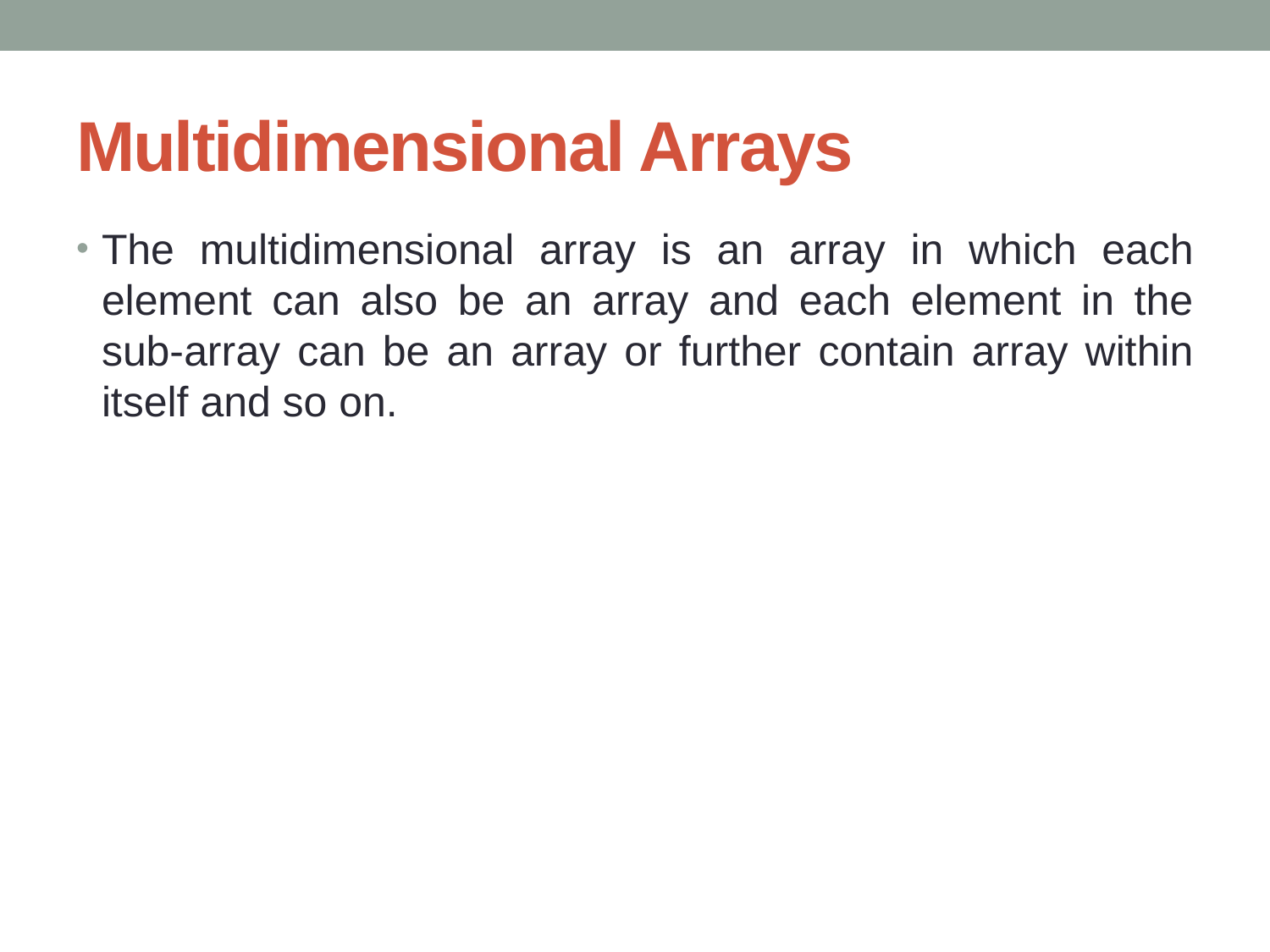

# Multidimensional Arrays
The multidimensional array is an array in which each element can also be an array and each element in the sub-array can be an array or further contain array within itself and so on.